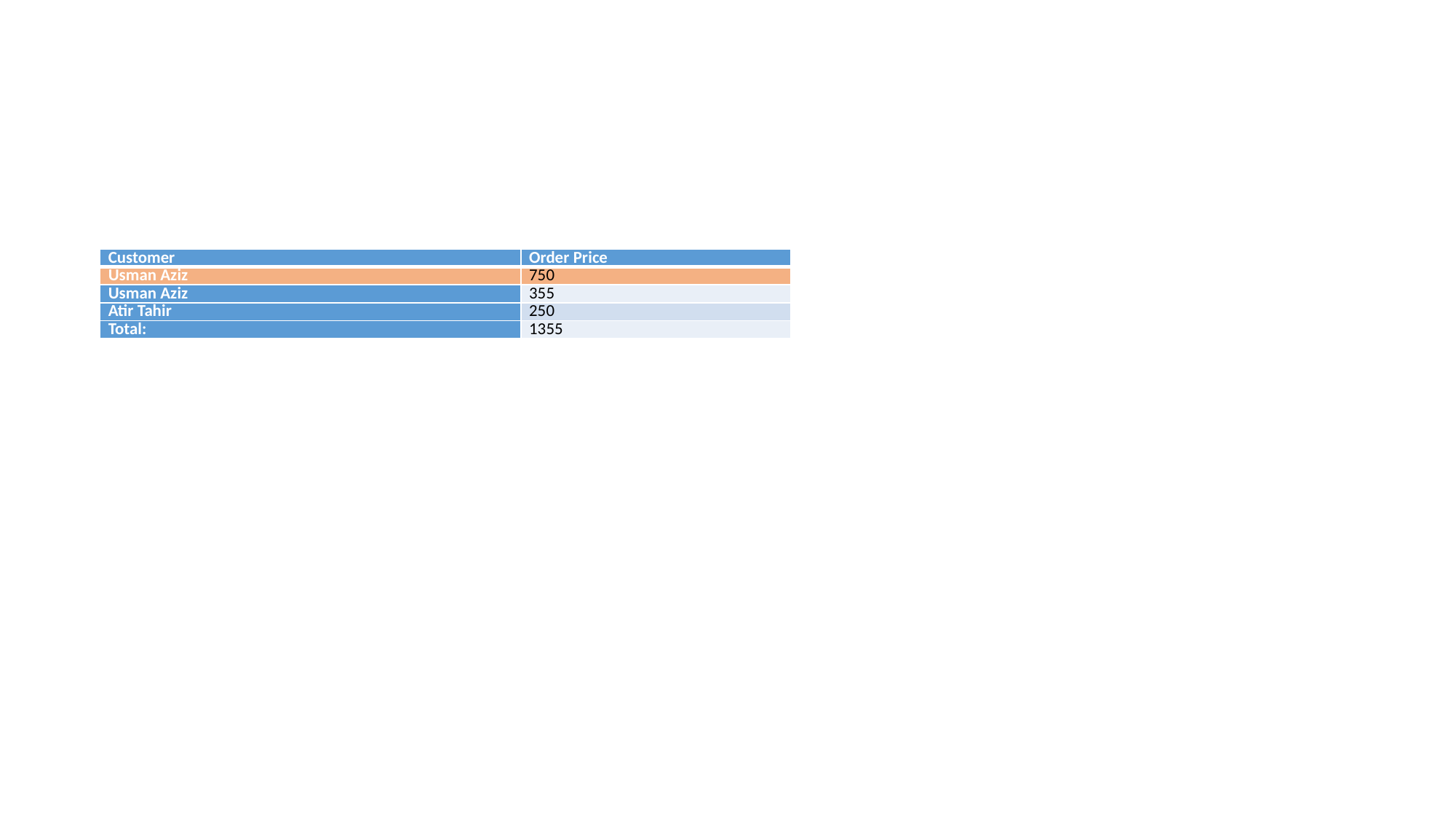

#
| Customer | Order Price |
| --- | --- |
| Usman Aziz | 750 |
| Usman Aziz | 355 |
| Atir Tahir | 250 |
| Total: | 1355 |